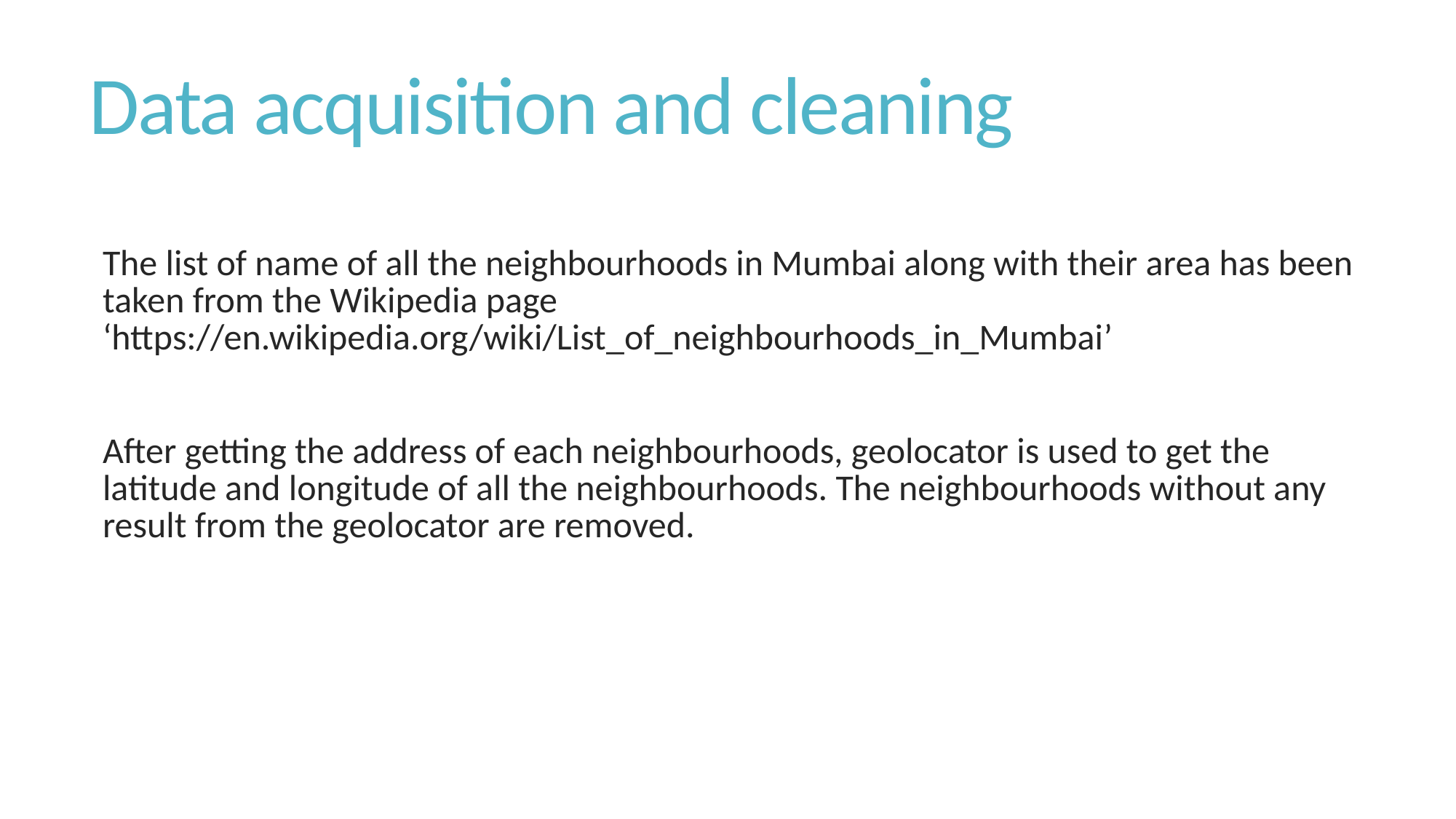

# Data acquisition and cleaning
The list of name of all the neighbourhoods in Mumbai along with their area has been taken from the Wikipedia page ‘https://en.wikipedia.org/wiki/List_of_neighbourhoods_in_Mumbai’

After getting the address of each neighbourhoods, geolocator is used to get the latitude and longitude of all the neighbourhoods. The neighbourhoods without any result from the geolocator are removed.